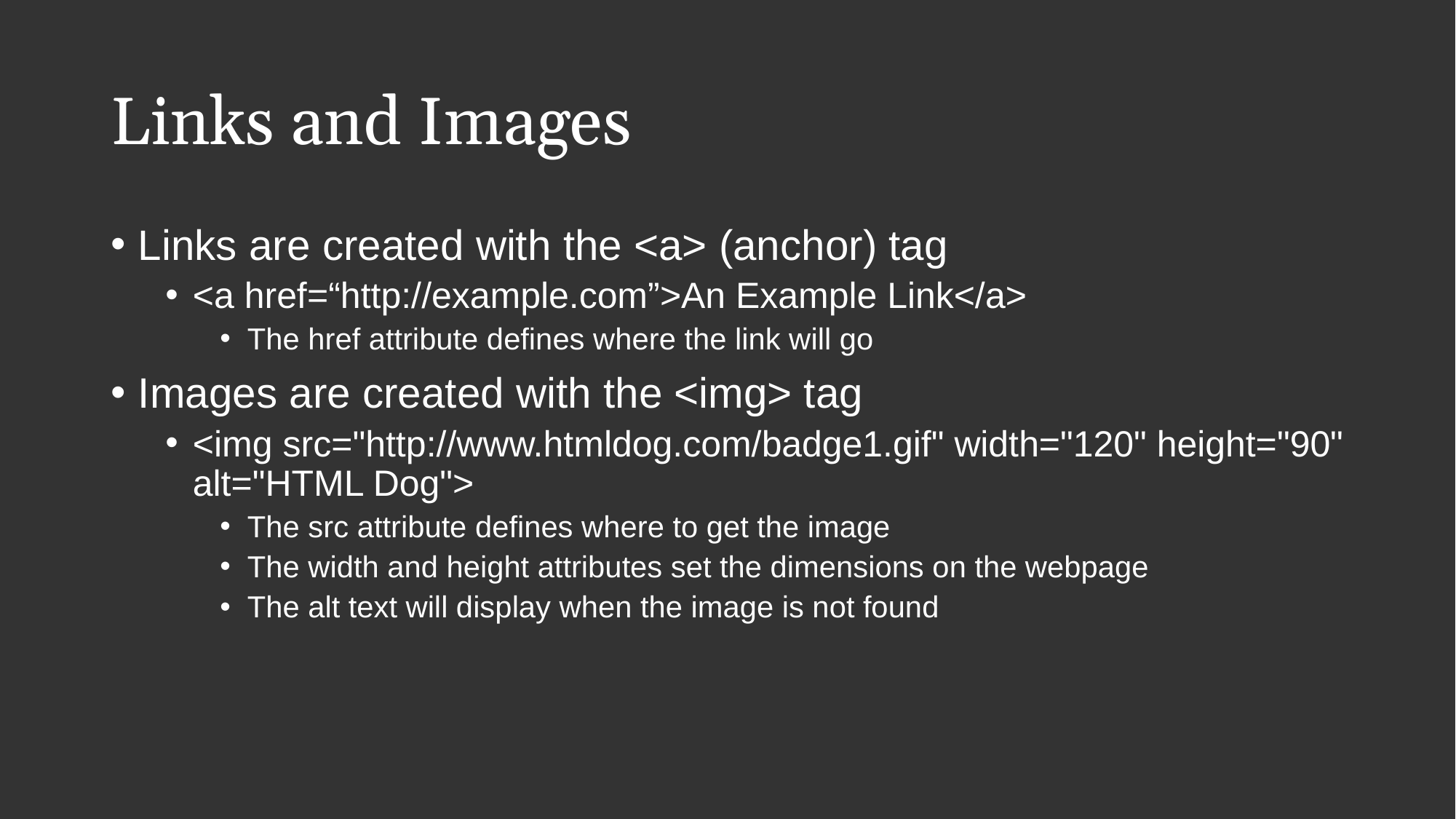

# Links and Images
Links are created with the <a> (anchor) tag
<a href=“http://example.com”>An Example Link</a>
The href attribute defines where the link will go
Images are created with the <img> tag
<img src="http://www.htmldog.com/badge1.gif" width="120" height="90" alt="HTML Dog">
The src attribute defines where to get the image
The width and height attributes set the dimensions on the webpage
The alt text will display when the image is not found